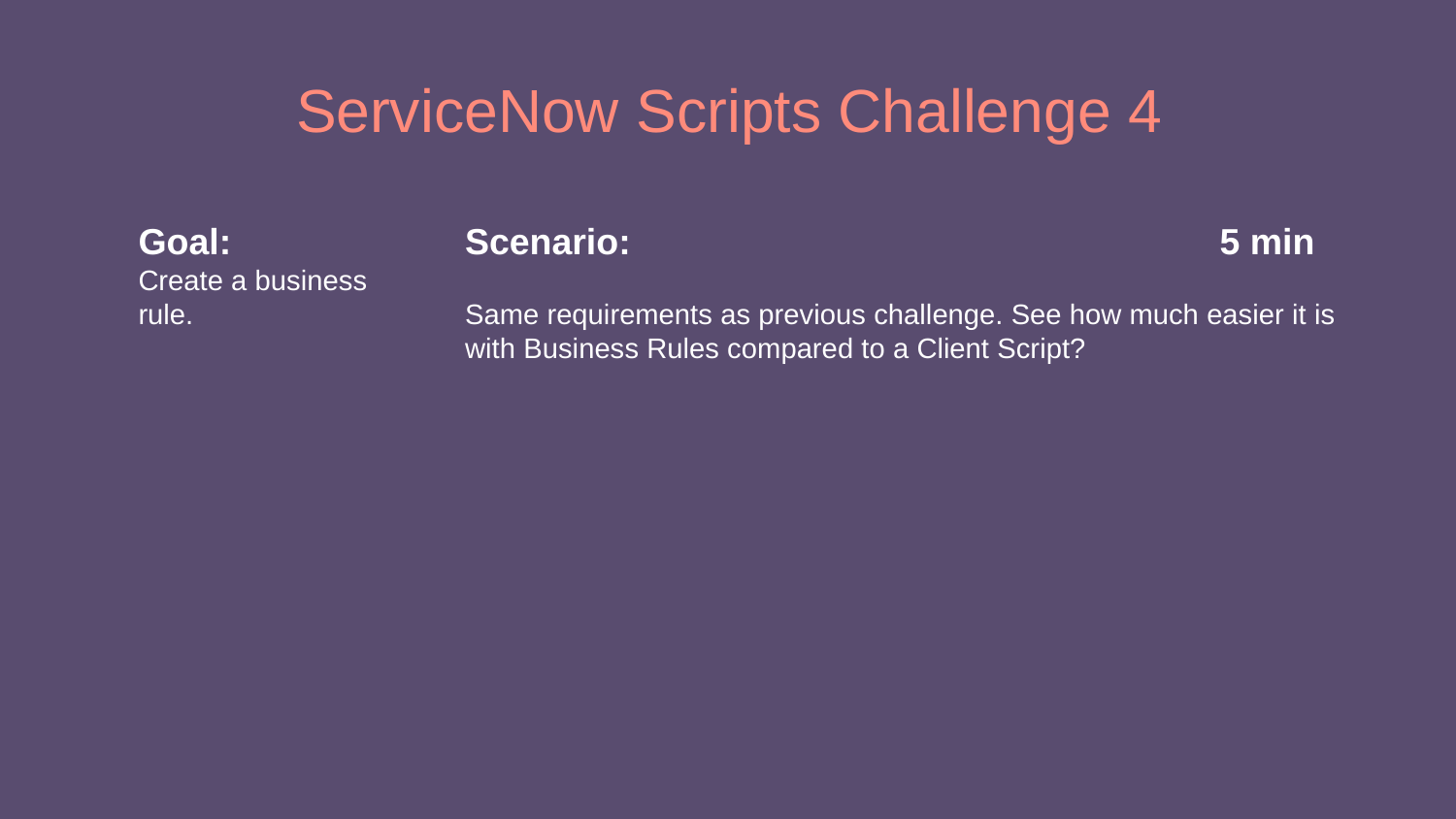

# ServiceNow Scripts Challenge 4
Goal:
Create a business rule.
Scenario:                                                          5 min

Same requirements as previous challenge. See how much easier it is with Business Rules compared to a Client Script?